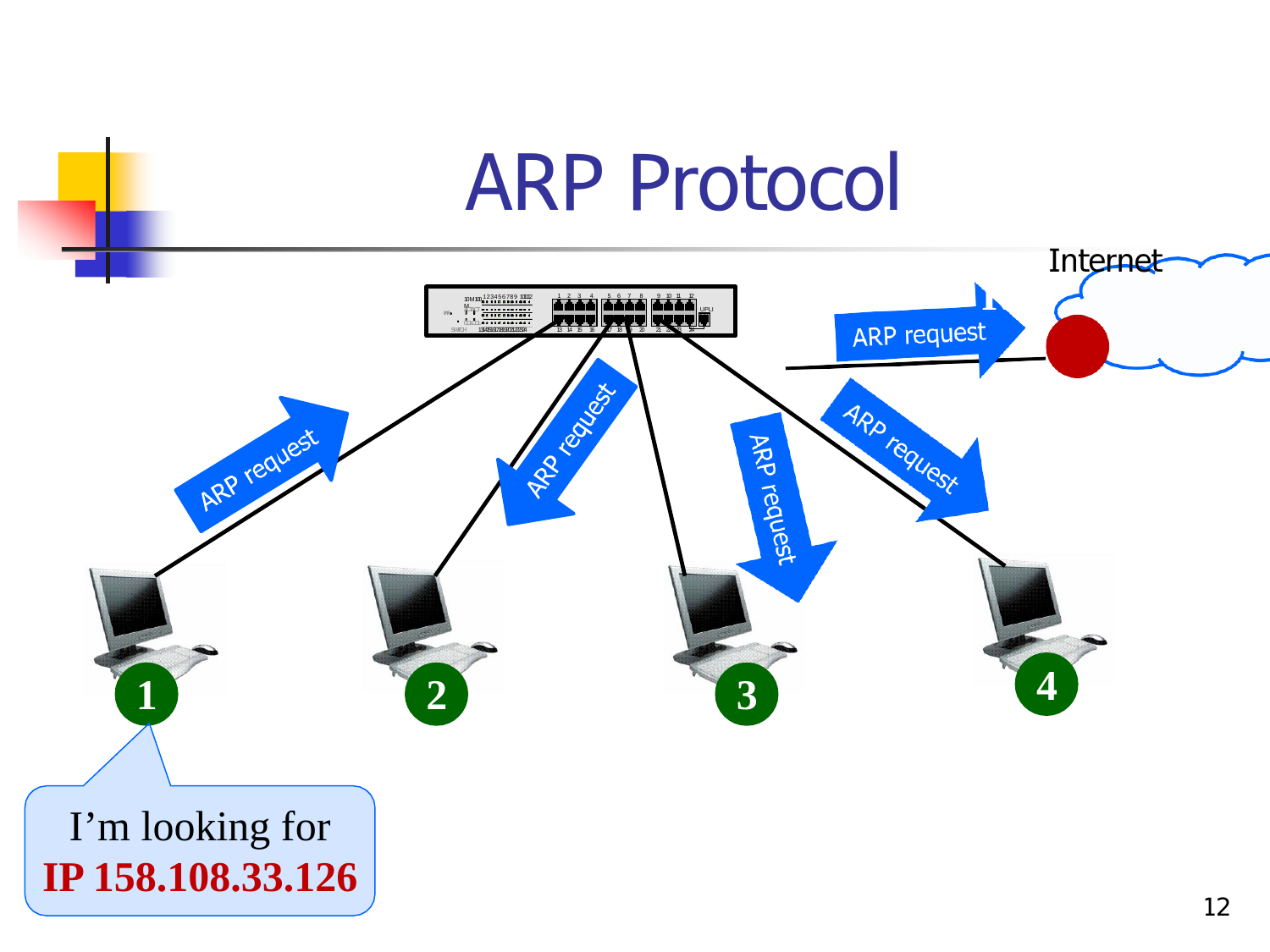

# ARP Protocol
Internet

R

1                    2                     3                   4
5                    6                     7                   8
9                  10               11               12
1     2    3    4     5     6     7    8     9  101112
10M100M
PWR ACTACT

UPLINK

COLCOL
SWITCH                                                                                                                       131415161718192021222324

13               14               15              16
17               18               19              20
21               22               23               24

4

1
2
3

I’m looking for
IP 158.108.33.126
12